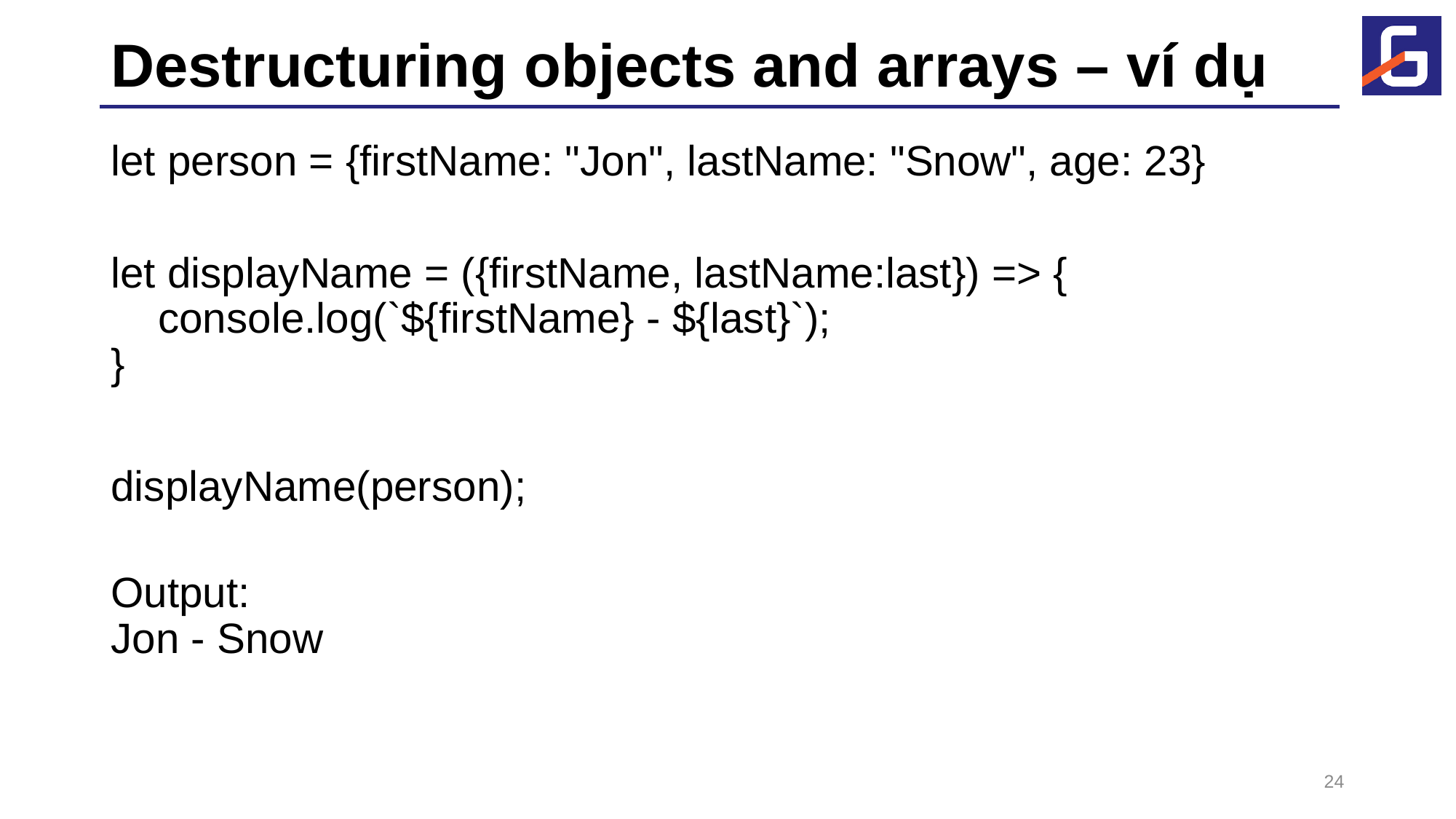

# Destructuring objects and arrays – ví dụ
let person = {firstName: "Jon", lastName: "Snow", age: 23}
let displayName = ({firstName, lastName:last}) => {
    console.log(`${firstName} - ${last}`);
}

displayName(person);
Output:
Jon - Snow
24